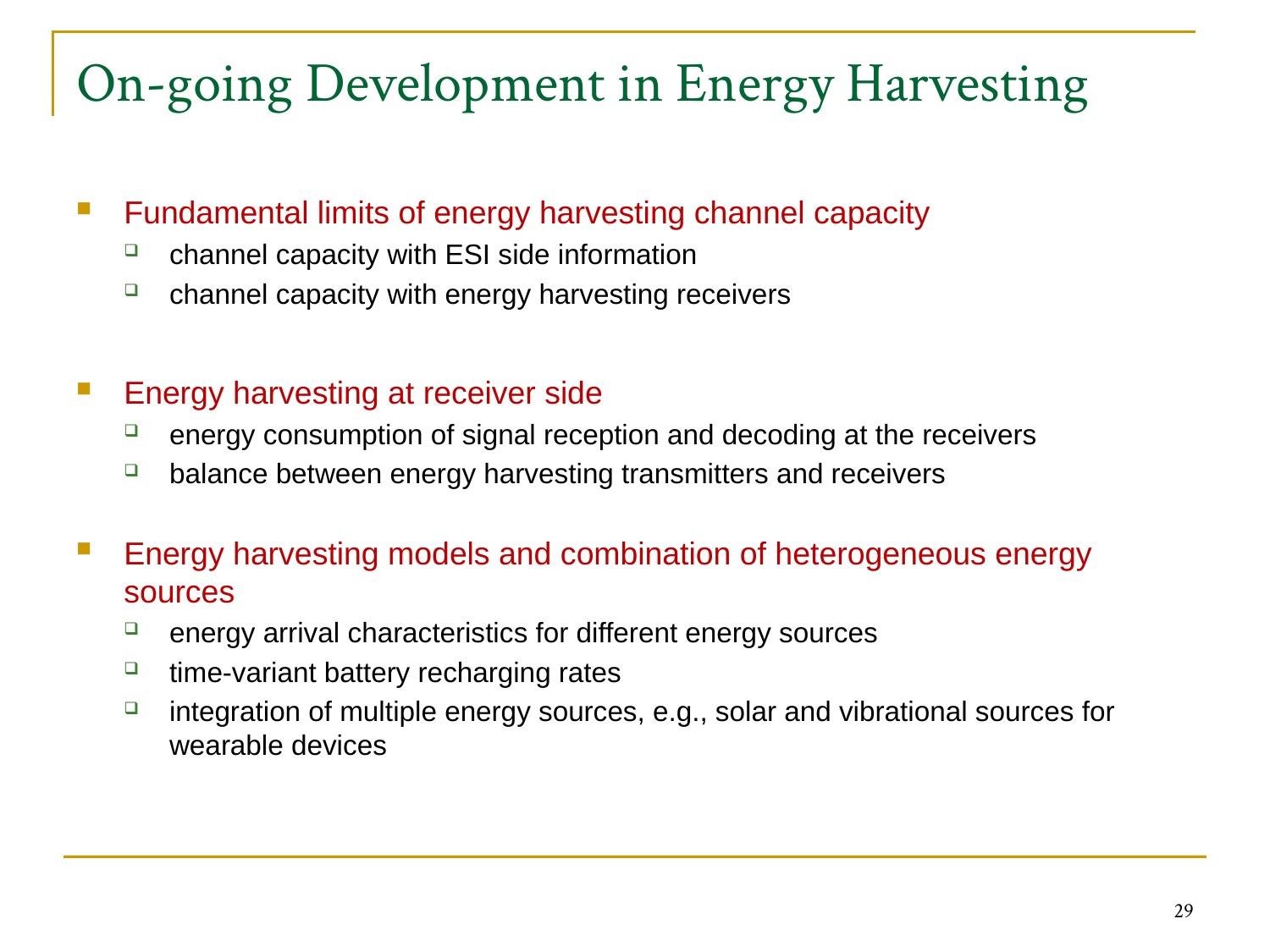

# On-going Development in Energy Harvesting
Fundamental limits of energy harvesting channel capacity
channel capacity with ESI side information
channel capacity with energy harvesting receivers

Energy harvesting at receiver side
energy consumption of signal reception and decoding at the receivers
balance between energy harvesting transmitters and receivers

Energy harvesting models and combination of heterogeneous energy sources
energy arrival characteristics for different energy sources
time-variant battery recharging rates
integration of multiple energy sources, e.g., solar and vibrational sources for wearable devices

29